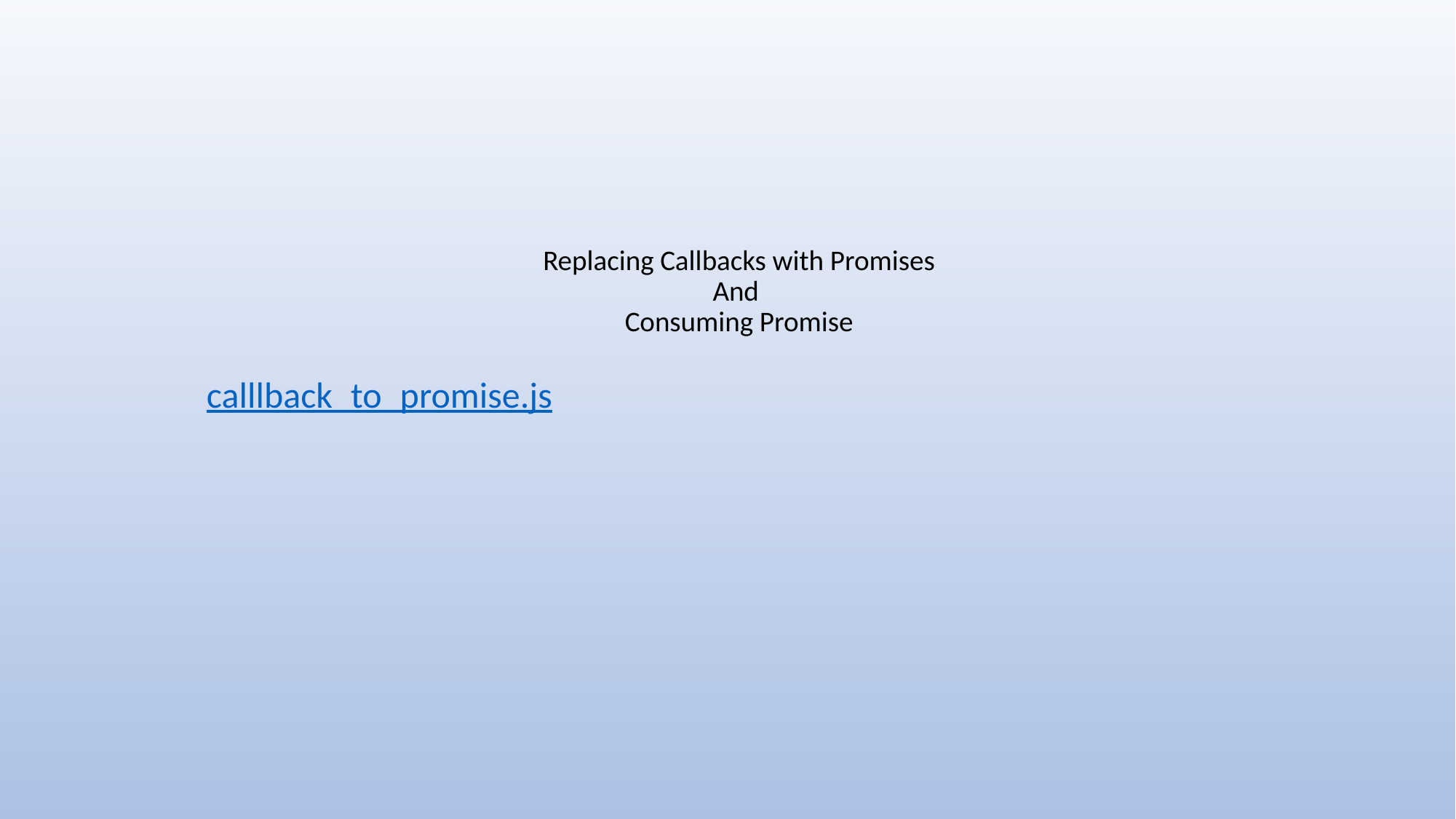

# Replacing Callbacks with Promises And Consuming Promise
calllback_to_promise.js